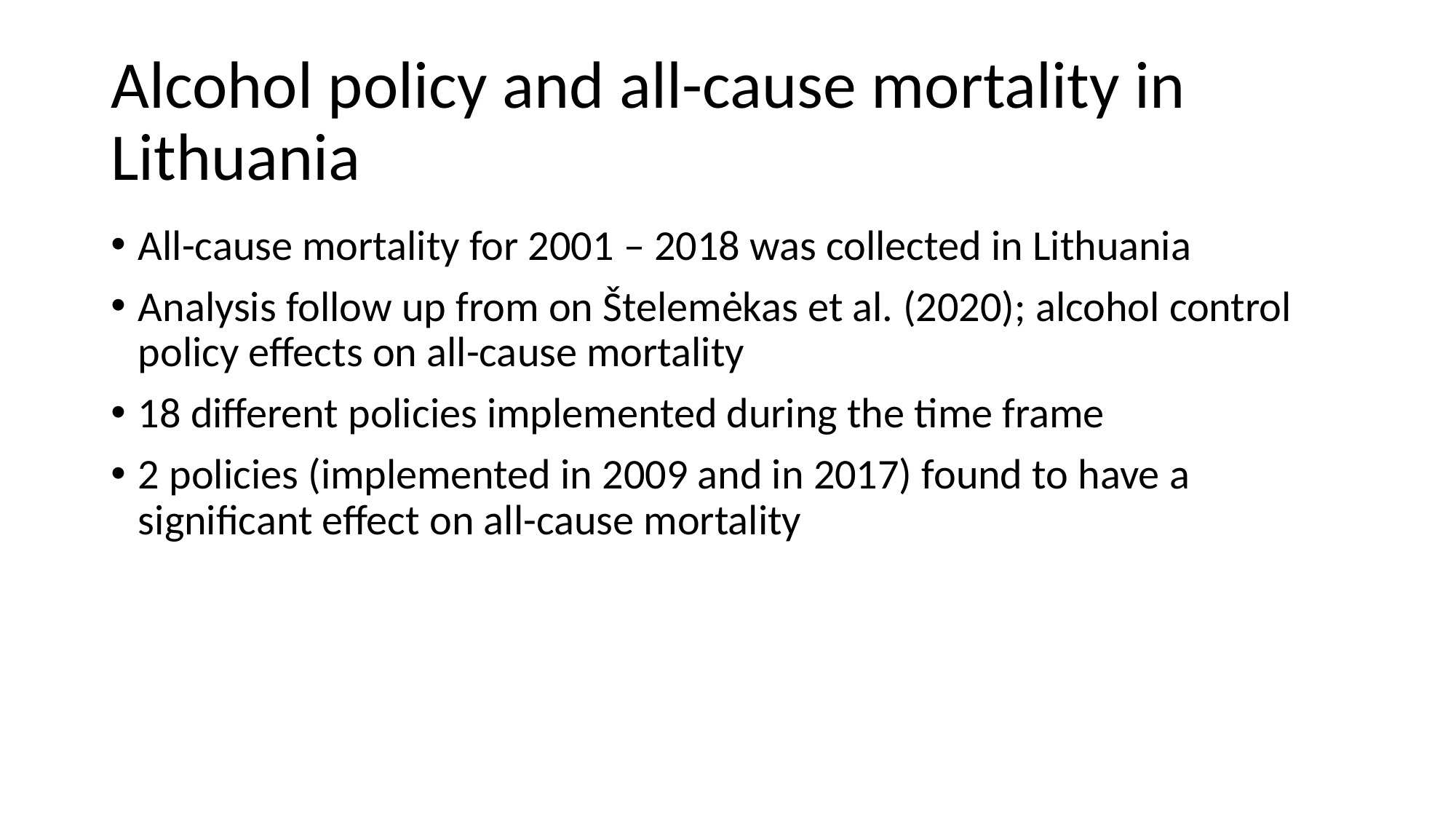

# Alcohol policy and all-cause mortality in Lithuania
All-cause mortality for 2001 – 2018 was collected in Lithuania
Analysis follow up from on Štelemėkas et al. (2020); alcohol control policy effects on all-cause mortality
18 different policies implemented during the time frame
2 policies (implemented in 2009 and in 2017) found to have a significant effect on all-cause mortality